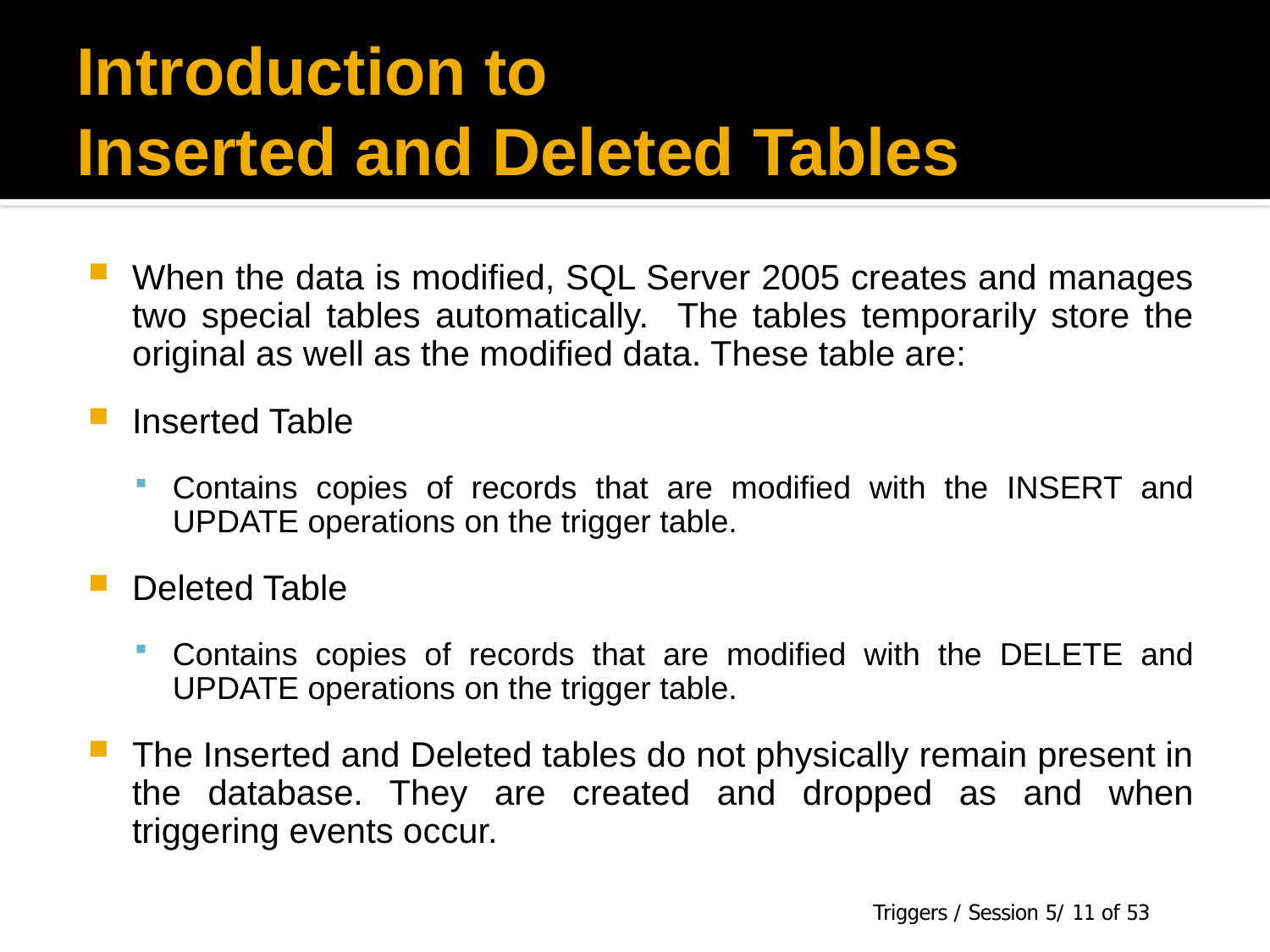

# Introduction to Inserted and Deleted Tables
When the data is modified, SQL Server 2005 creates and manages two special tables automatically.  The tables temporarily store the original as well as the modified data. These table are:
Inserted Table
Contains copies of records that are modified with the INSERT and UPDATE operations on the trigger table.
Deleted Table
Contains copies of records that are modified with the DELETE and UPDATE operations on the trigger table.
The Inserted and Deleted tables do not physically remain present in the database. They are created and dropped as and when triggering events occur.